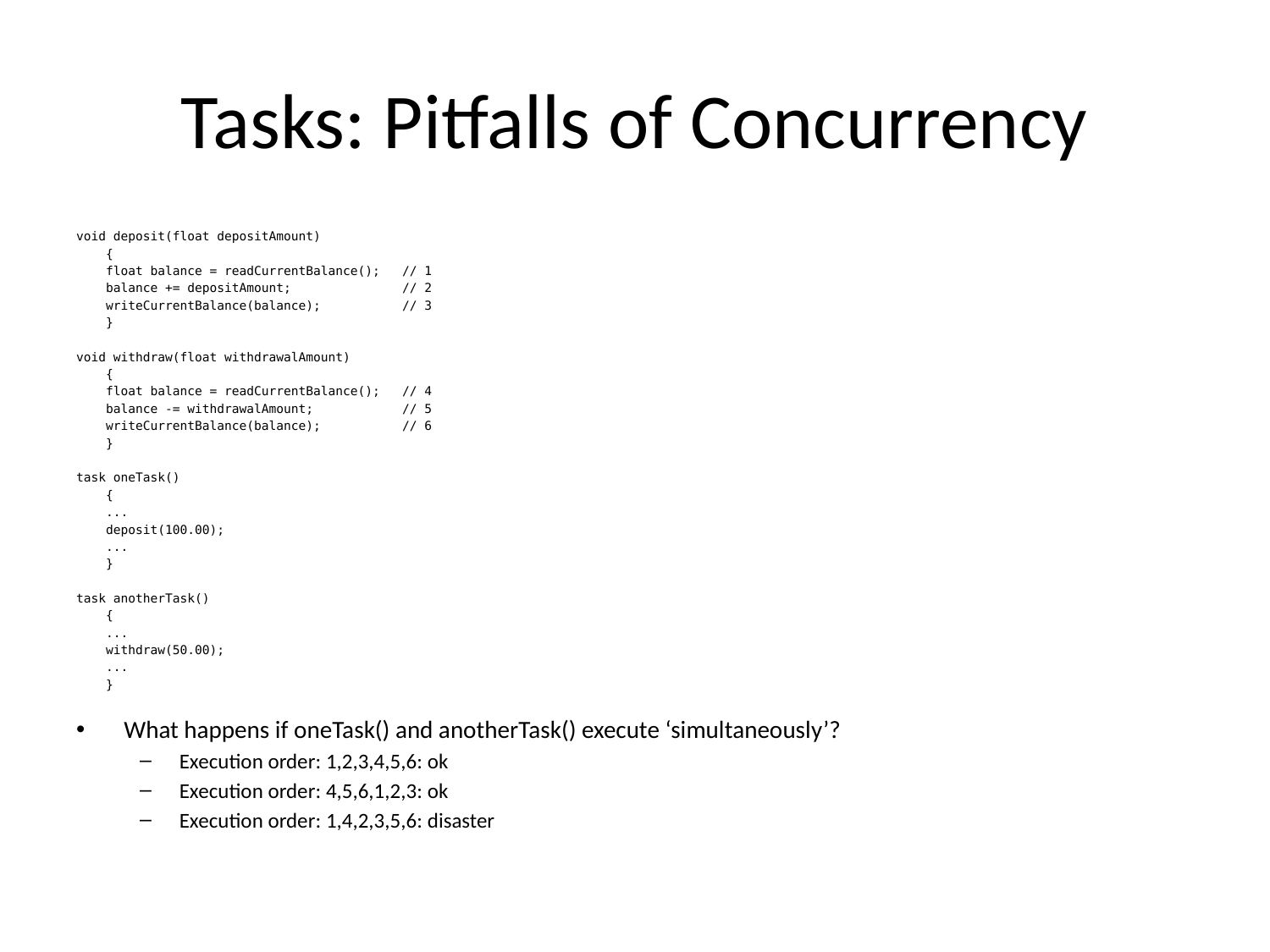

# Tasks: Pitfalls of Concurrency
void deposit(float depositAmount)
    {
    float balance = readCurrentBalance();   // 1
    balance += depositAmount;               // 2
    writeCurrentBalance(balance);           // 3
    }

void withdraw(float withdrawalAmount)
    {
    float balance = readCurrentBalance();   // 4
    balance -= withdrawalAmount;            // 5
    writeCurrentBalance(balance);           // 6
    }

task oneTask()
    {
    ...
    deposit(100.00);
    ...
    }

task anotherTask()
    {
    ...
    withdraw(50.00);
    ...
    }

What happens if oneTask() and anotherTask() execute ‘simultaneously’?
Execution order: 1,2,3,4,5,6: ok
Execution order: 4,5,6,1,2,3: ok
Execution order: 1,4,2,3,5,6: disaster